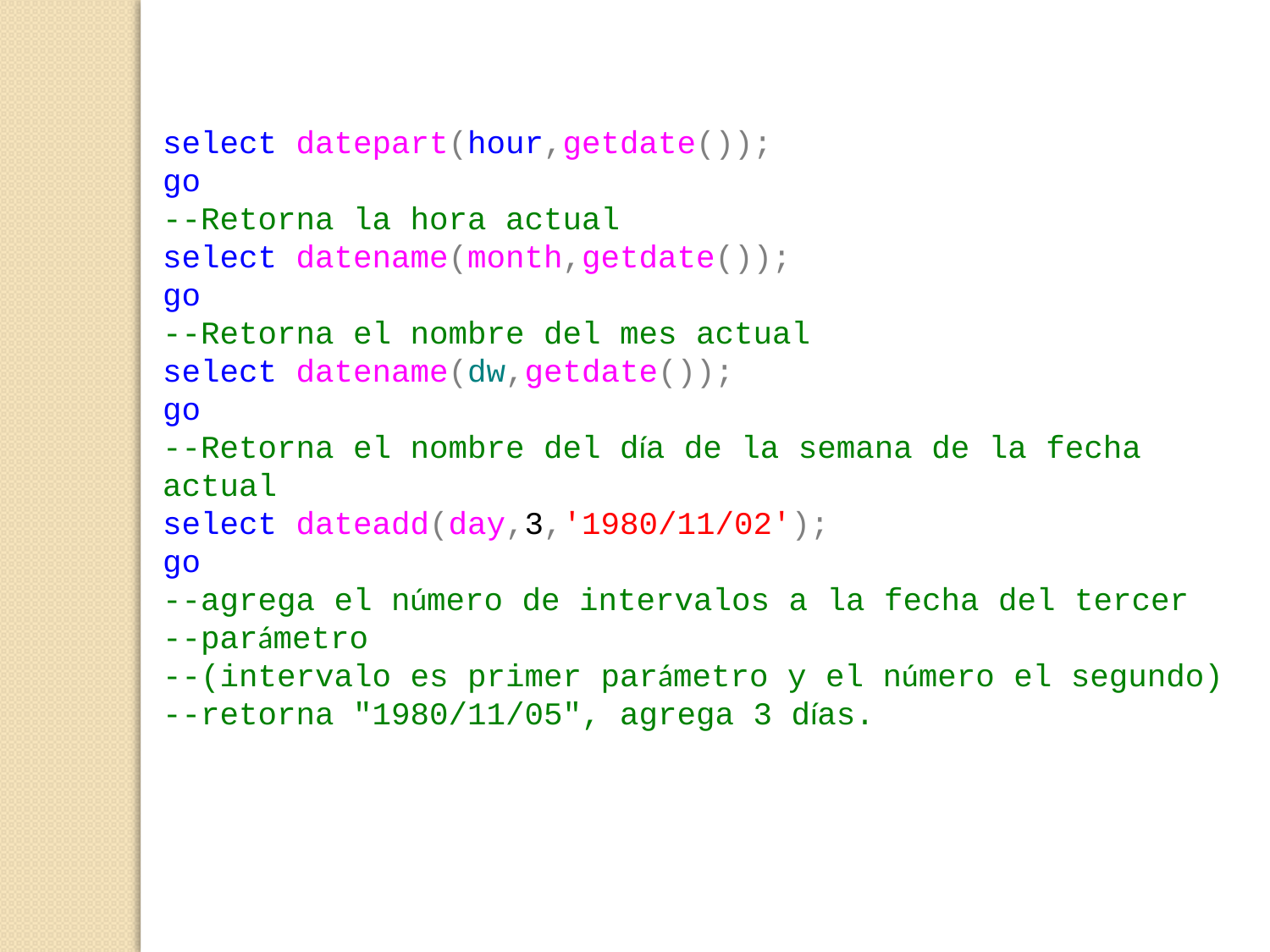

select datepart(hour,getdate());
go
--Retorna la hora actual
select datename(month,getdate());
go
--Retorna el nombre del mes actual
select datename(dw,getdate());
go
--Retorna el nombre del día de la semana de la fecha actual
select dateadd(day,3,'1980/11/02');
go
--agrega el número de intervalos a la fecha del tercer
--parámetro
--(intervalo es primer parámetro y el número el segundo)
--retorna "1980/11/05", agrega 3 días.